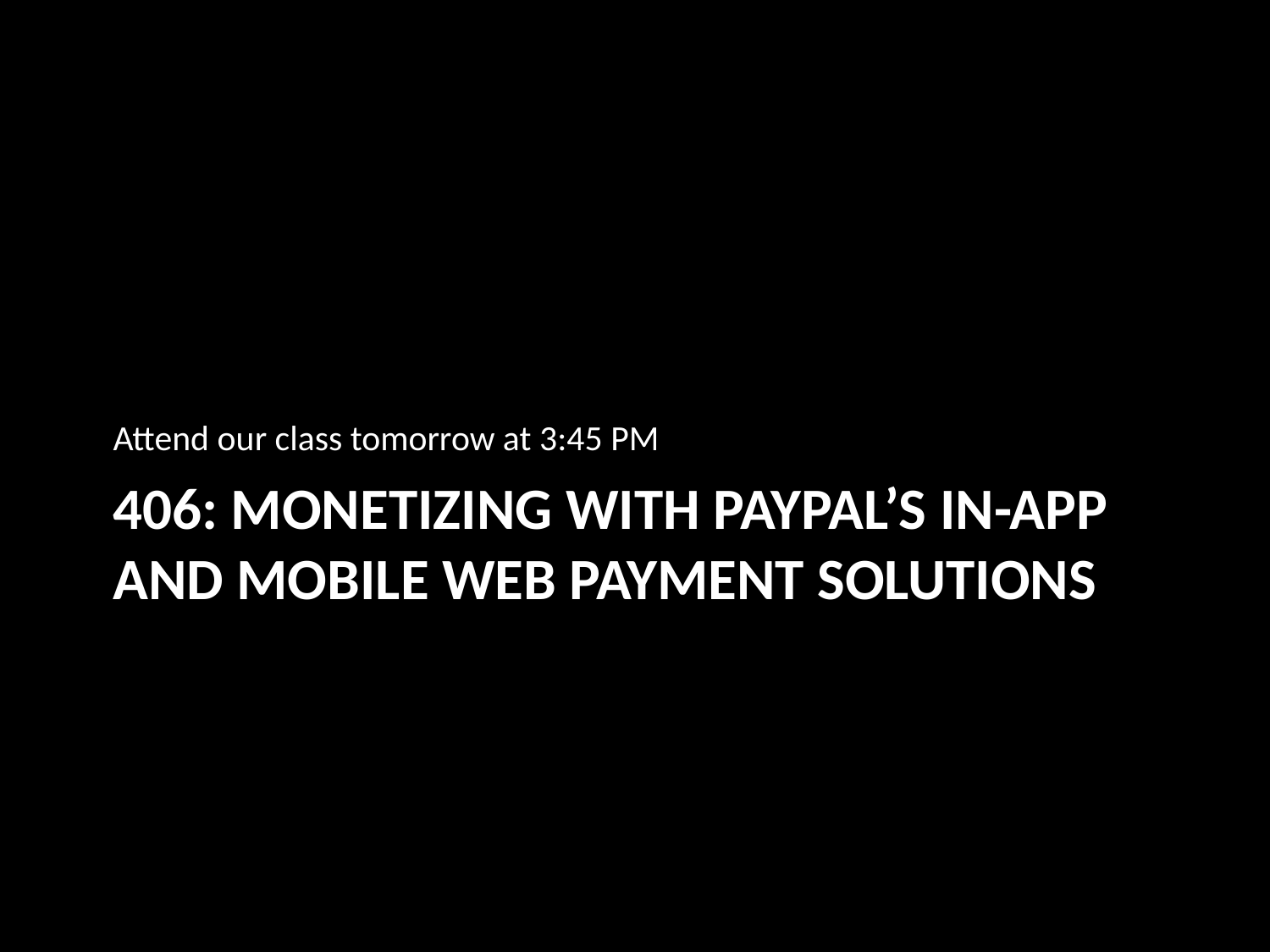

Attend our class tomorrow at 3:45 PM
# 406: Monetizing with PayPal’s In-App and Mobile Web Payment Solutions